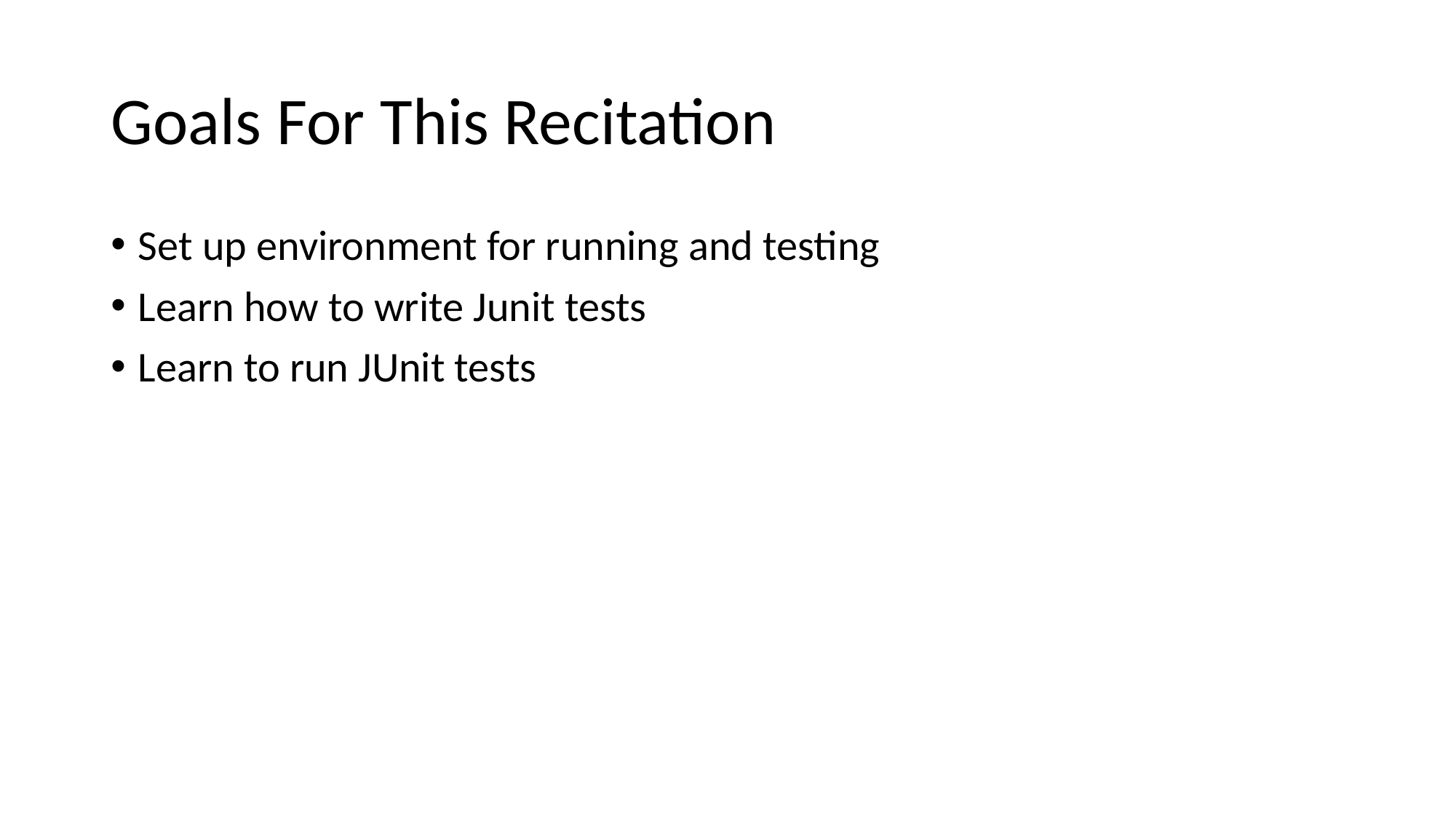

# Goals For This Recitation
Set up environment for running and testing
Learn how to write Junit tests
Learn to run JUnit tests